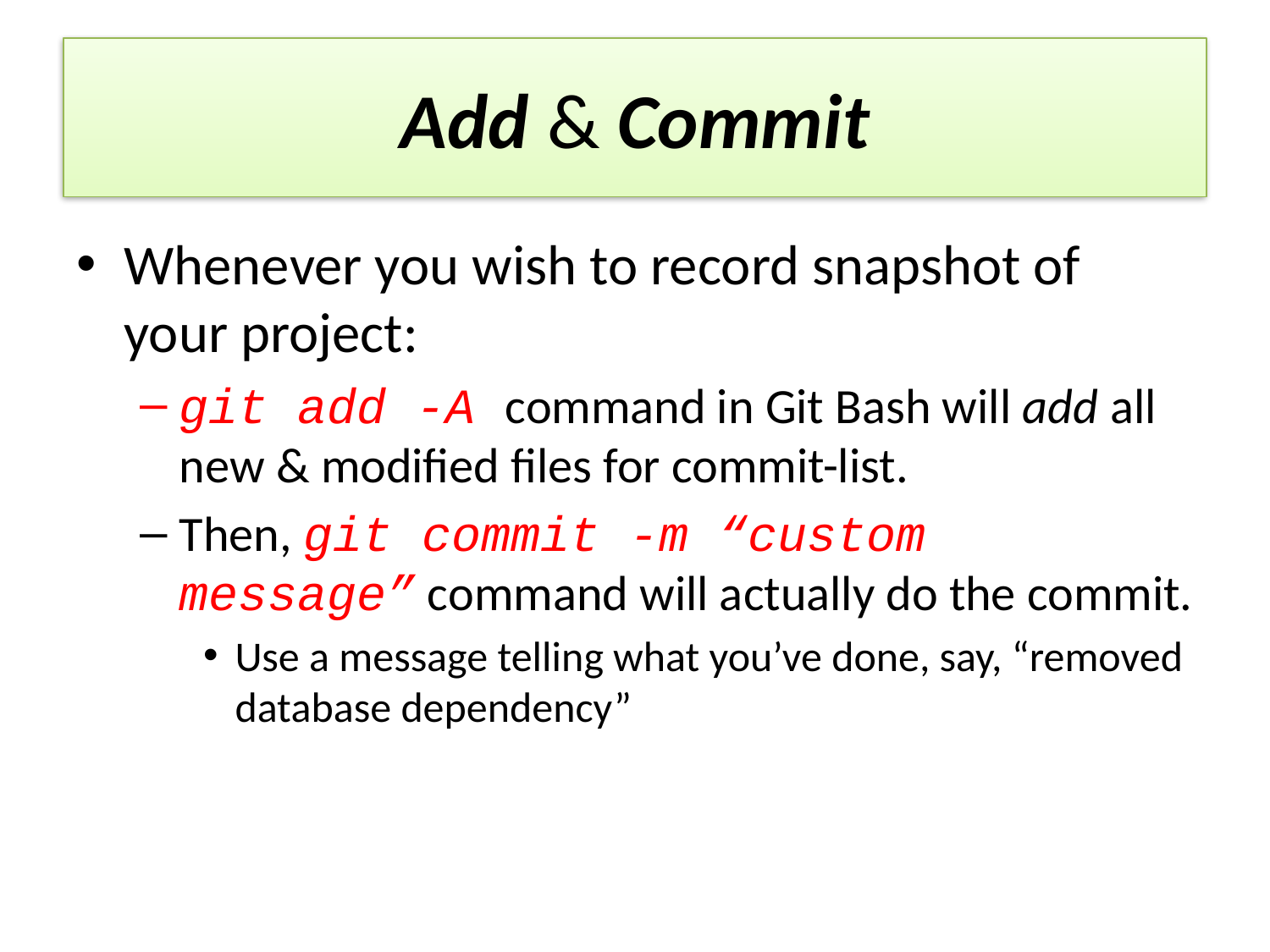

# Add & Commit
Whenever you wish to record snapshot of your project:
git add -A command in Git Bash will add all new & modified files for commit-list.
Then, git commit -m “custom  message” command will actually do the commit.
Use a message telling what you’ve done, say, “removed database dependency”